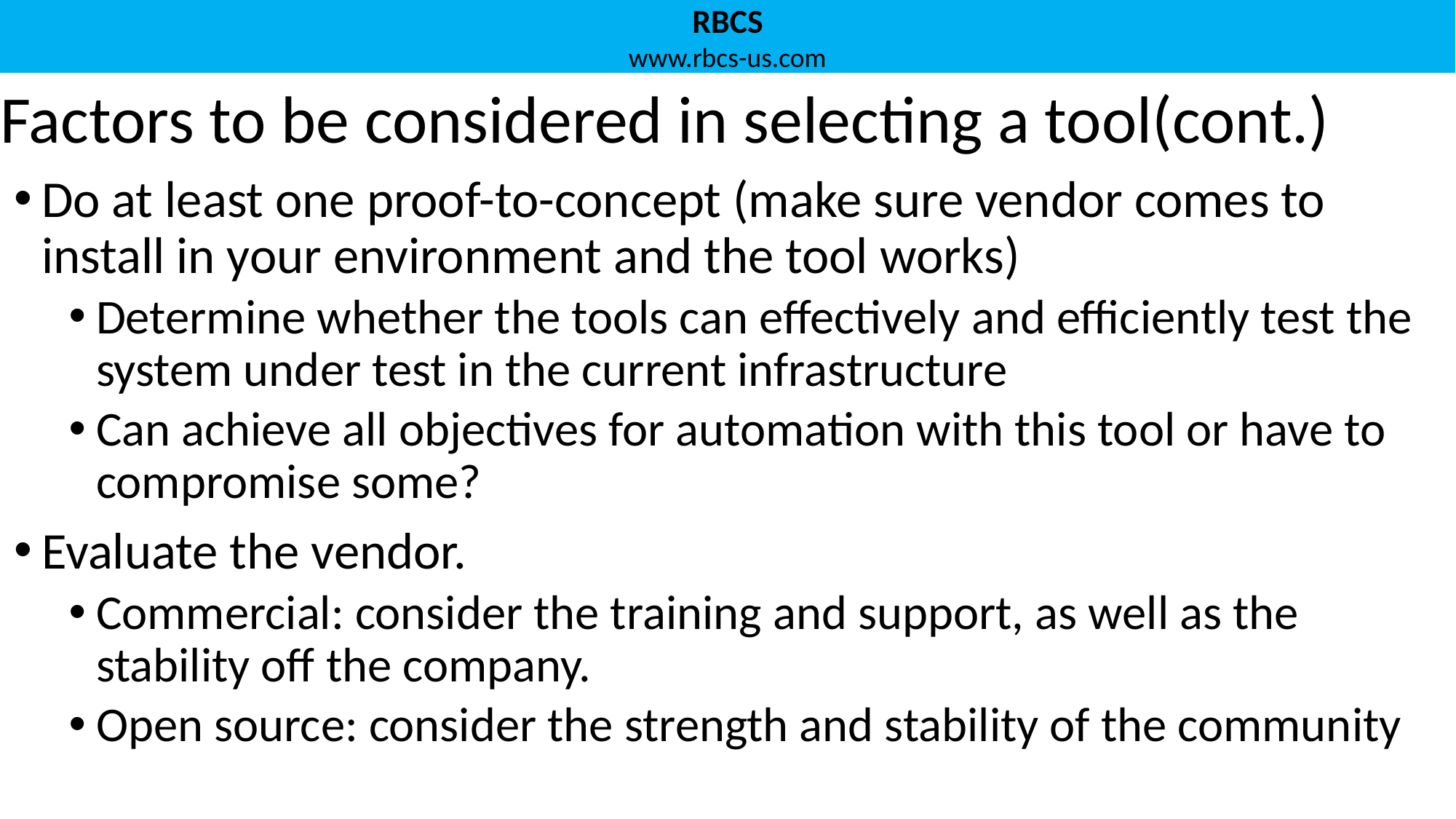

# Factors to be considered in selecting a tool(cont.)
Do at least one proof-to-concept (make sure vendor comes to install in your environment and the tool works)
Determine whether the tools can effectively and efficiently test the system under test in the current infrastructure
Can achieve all objectives for automation with this tool or have to compromise some?
Evaluate the vendor.
Commercial: consider the training and support, as well as the stability off the company.
Open source: consider the strength and stability of the community